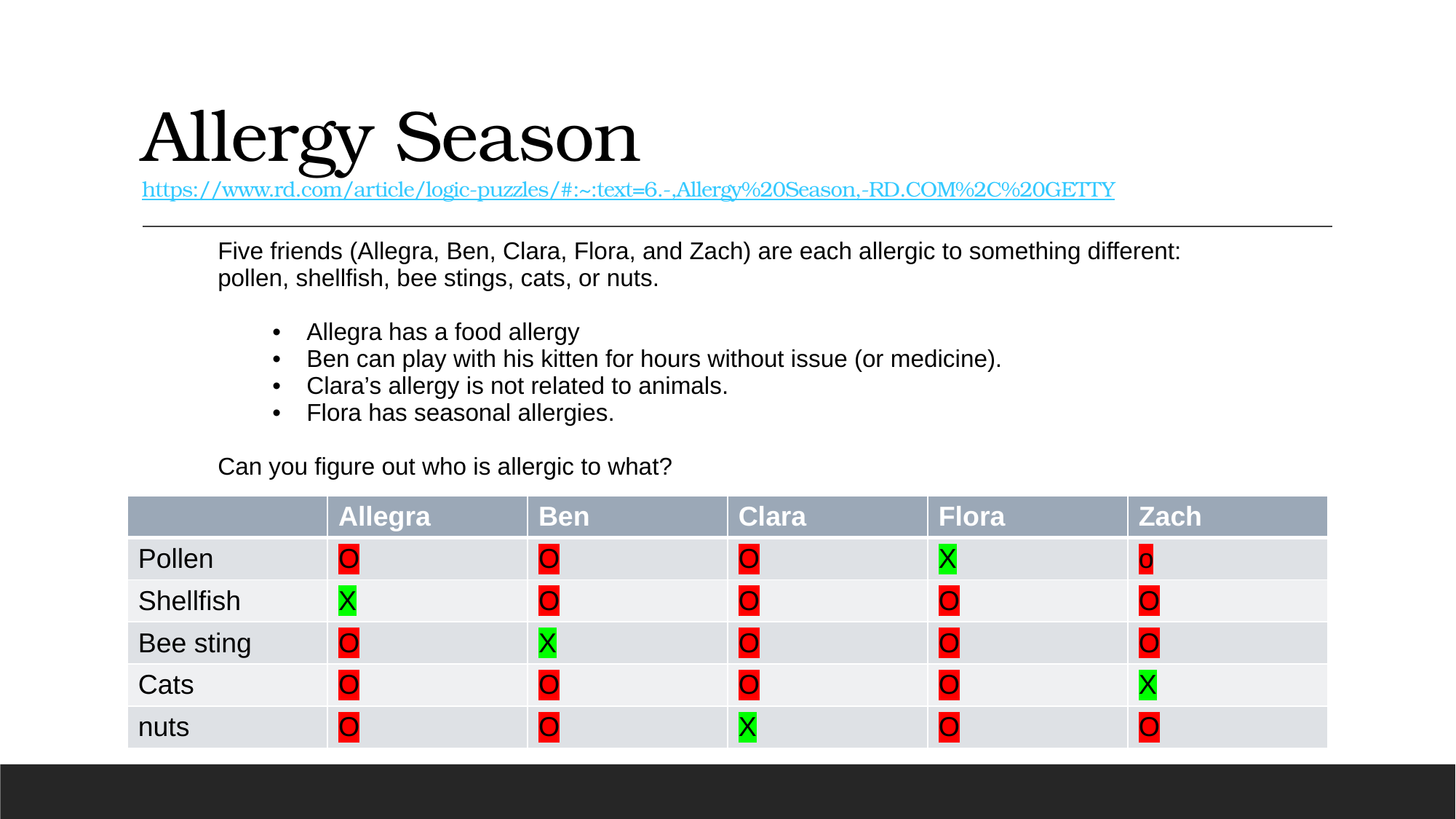

# Allergy Season https://www.rd.com/article/logic-puzzles/#:~:text=6.-,Allergy%20Season,-RD.COM%2C%20GETTY
Five friends (Allegra, Ben, Clara, Flora, and Zach) are each allergic to something different: pollen, shellfish, bee stings, cats, or nuts.

Allegra has a food allergy
Ben can play with his kitten for hours without issue (or medicine).
Clara’s allergy is not related to animals.
Flora has seasonal allergies.

Can you figure out who is allergic to what?
|  | Allegra | Ben | Clara | Flora | Zach |
| --- | --- | --- | --- | --- | --- |
| Pollen | O | O | O | X | o |
| Shellfish | X | O | O | O | O |
| Bee sting | O | X | O | O | O |
| Cats | O | O | O | O | X |
| nuts | O | O | X | O | O |